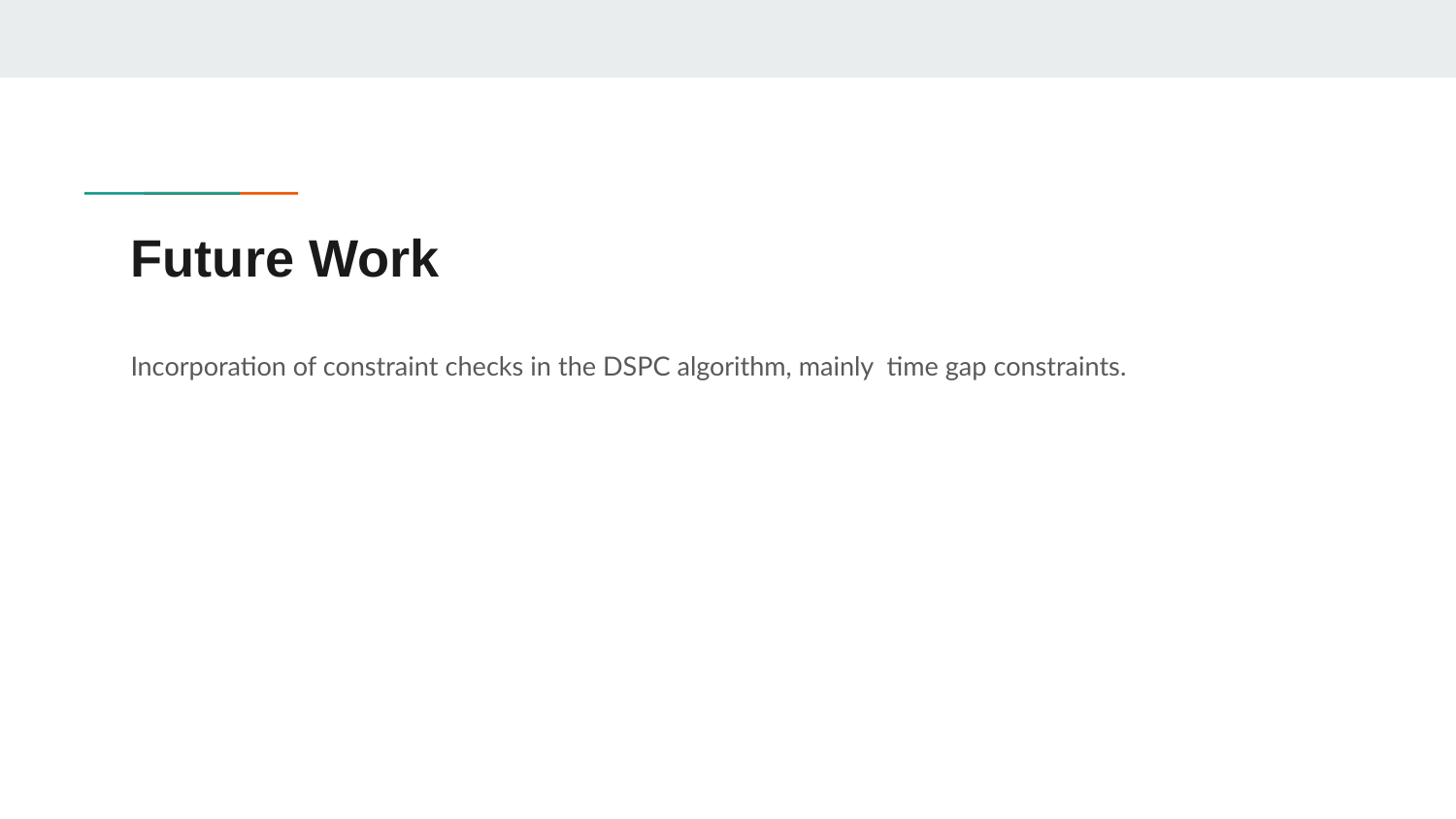

# Future Work
Incorporation of constraint checks in the DSPC algorithm, mainly  time gap constraints.